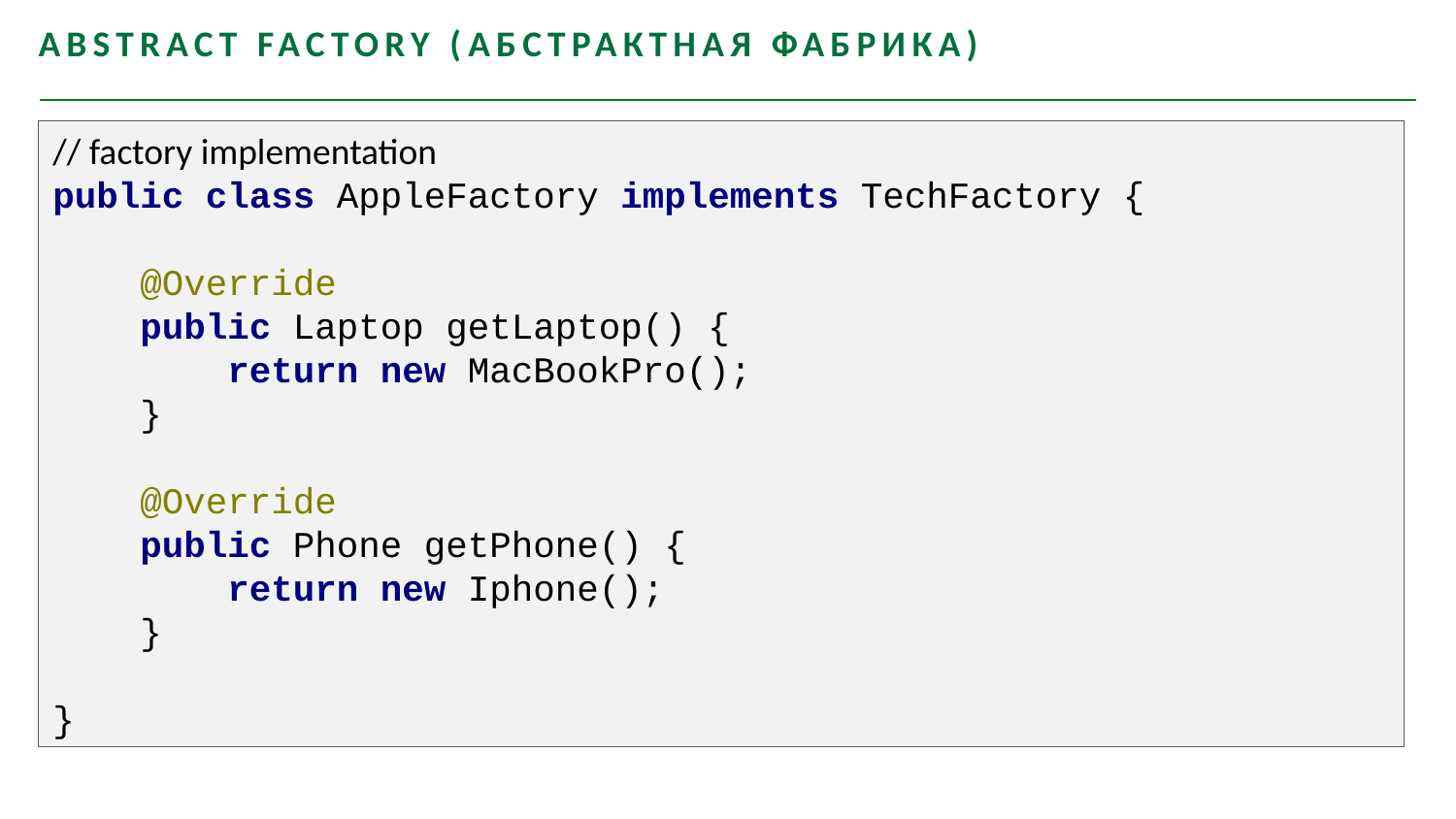

Abstract Factory (Абстрактная фабрика)
// factory implementation
public class AppleFactory implements TechFactory {
    @Override
    public Laptop getLaptop() {
        return new MacBookPro();
    }
    @Override
    public Phone getPhone() {
        return new Iphone();
    }
}